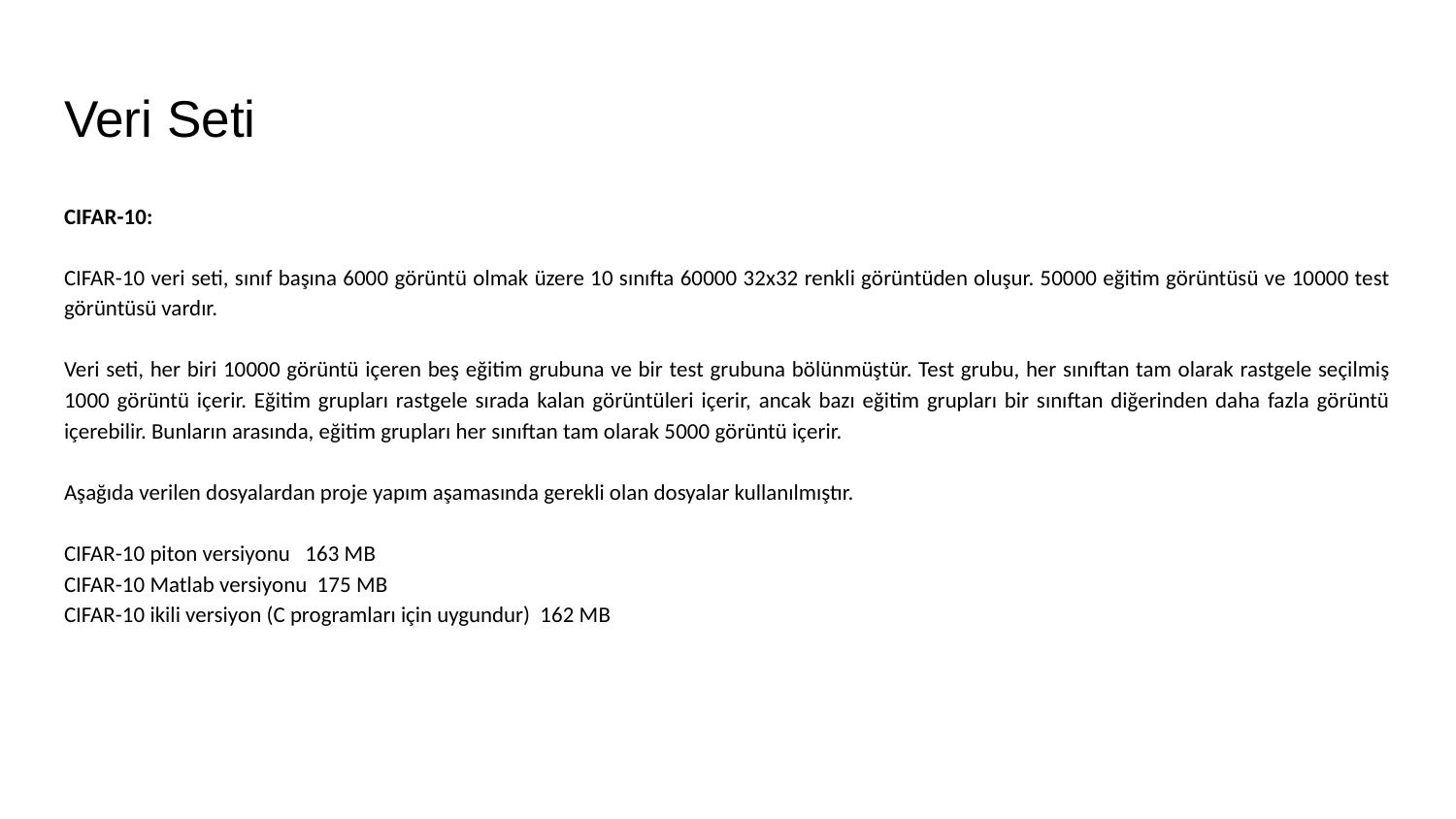

# Veri Seti

CIFAR-10:

CIFAR-10 veri seti, sınıf başına 6000 görüntü olmak üzere 10 sınıfta 60000 32x32 renkli görüntüden oluşur. 50000 eğitim görüntüsü ve 10000 test görüntüsü vardır.

Veri seti, her biri 10000 görüntü içeren beş eğitim grubuna ve bir test grubuna bölünmüştür. Test grubu, her sınıftan tam olarak rastgele seçilmiş 1000 görüntü içerir. Eğitim grupları rastgele sırada kalan görüntüleri içerir, ancak bazı eğitim grupları bir sınıftan diğerinden daha fazla görüntü içerebilir. Bunların arasında, eğitim grupları her sınıftan tam olarak 5000 görüntü içerir.

Aşağıda verilen dosyalardan proje yapım aşamasında gerekli olan dosyalar kullanılmıştır.

CIFAR-10 piton versiyonu   163 MB
CIFAR-10 Matlab versiyonu  175 MB
CIFAR-10 ikili versiyon (C programları için uygundur)  162 MB